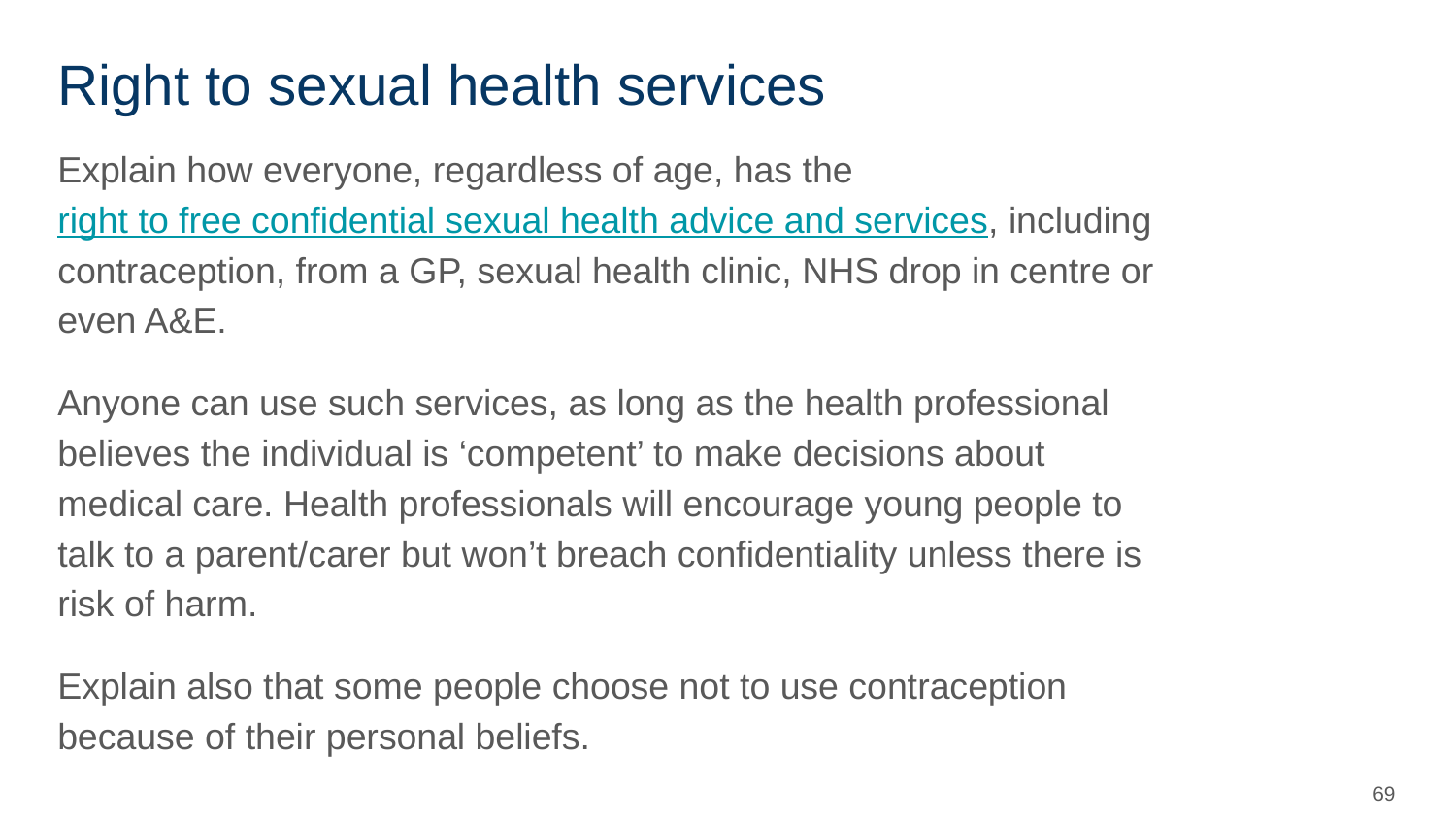

# Right to sexual health services

Explain how everyone, regardless of age, has the right to free confidential sexual health advice and services, including contraception, from a GP, sexual health clinic, NHS drop in centre or even A&E.
Anyone can use such services, as long as the health professional believes the individual is ‘competent’ to make decisions about medical care. Health professionals will encourage young people to talk to a parent/carer but won’t breach confidentiality unless there is risk of harm.
Explain also that some people choose not to use contraception because of their personal beliefs.

69